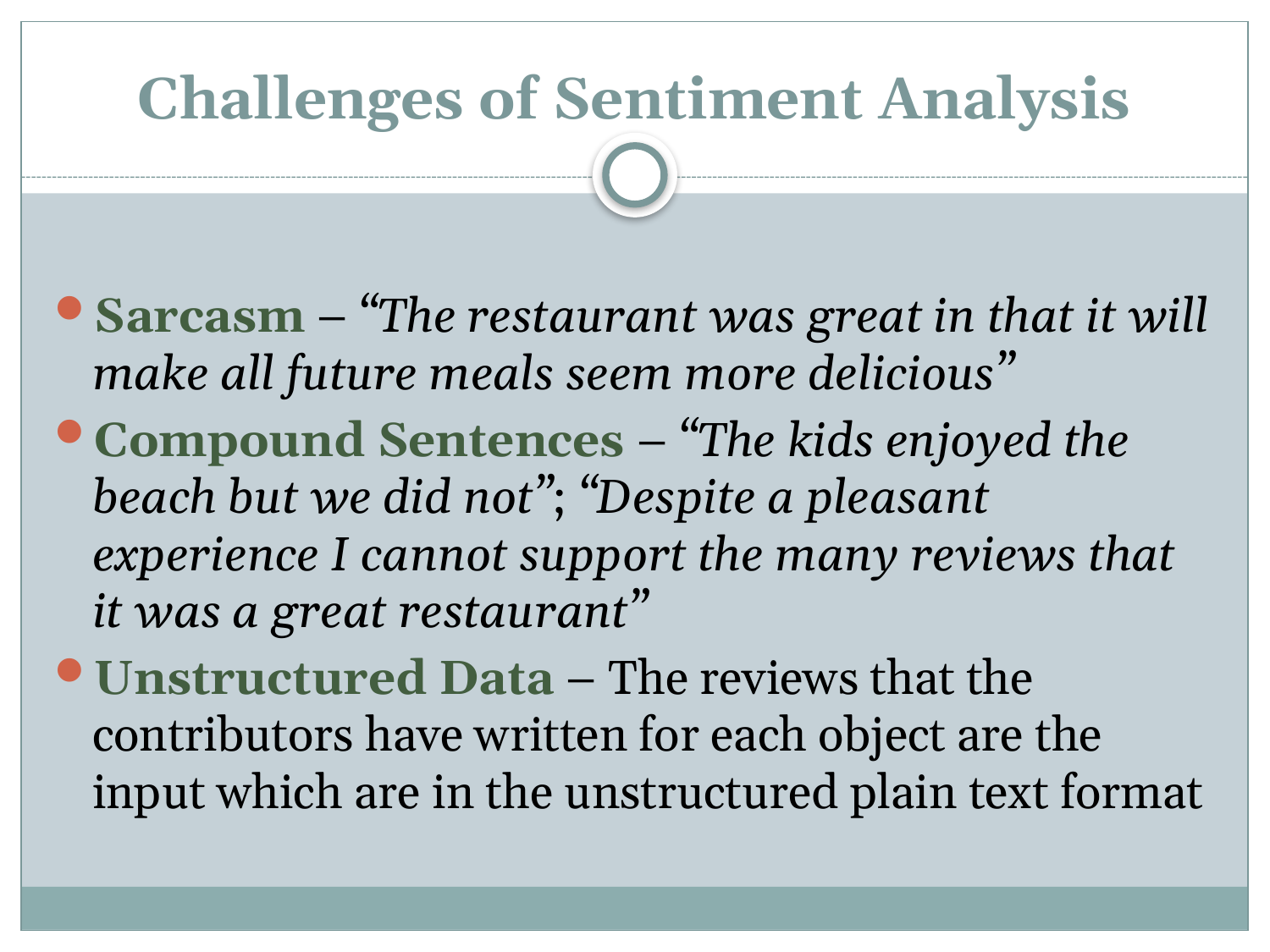

# Challenges of Sentiment Analysis

Sarcasm – “The restaurant was great in that it will make all future meals seem more delicious”
Compound Sentences – “The kids enjoyed the beach but we did not”; “Despite a pleasant experience I cannot support the many reviews that it was a great restaurant”
Unstructured Data – The reviews that the contributors have written for each object are the input which are in the unstructured plain text format